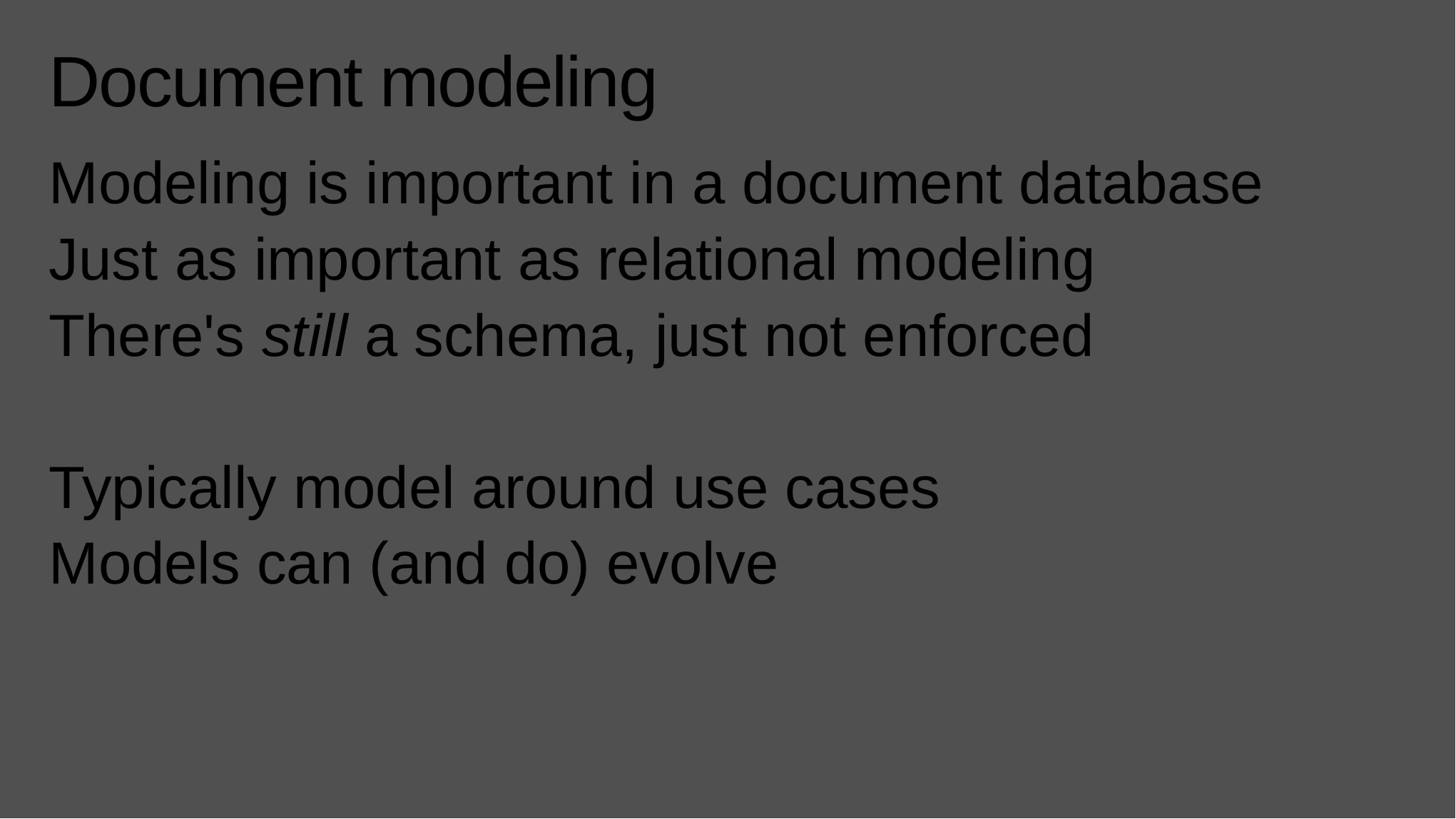

# Document modeling
Modeling is important in a document database
Just as important as relational modeling
There's still a schema, just not enforced

Typically model around use cases
Models can (and do) evolve